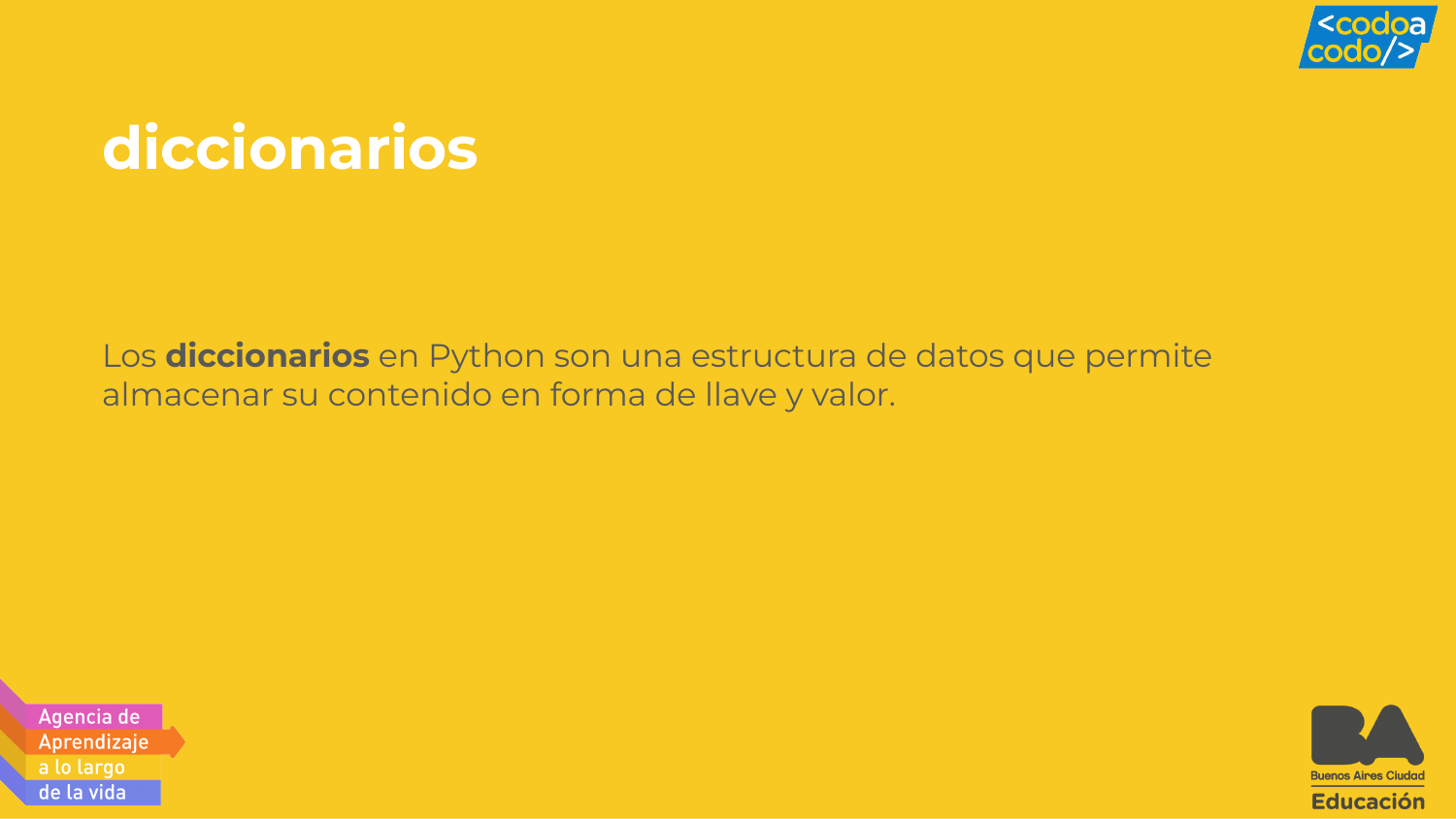

# diccionarios
Los diccionarios en Python son una estructura de datos que permite almacenar su contenido en forma de llave y valor.